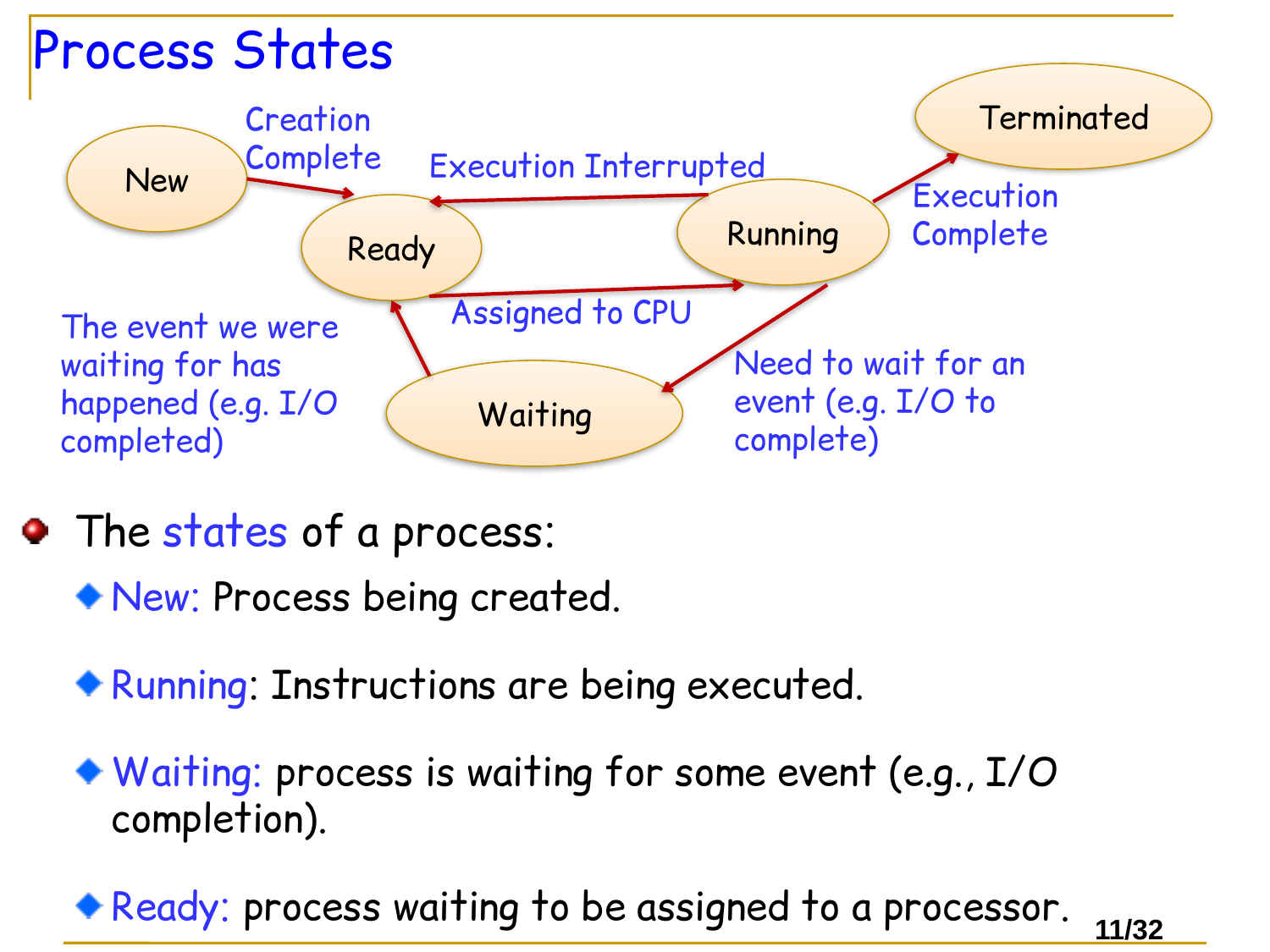

# Process States
Terminated
Creation Complete
New
Execution Interrupted
Execution Complete
Running
Ready
Assigned to CPU
The event we were waiting for has happened (e.g. I/O completed)
Need to wait for an event (e.g. I/O to complete)
Waiting
 The states of a process:

New: Process being created.

Running: Instructions are being executed.

Waiting: process is waiting for some event (e.g., I/O completion).

Ready: process waiting to be assigned to a processor.

Terminated: the process has finished execution.